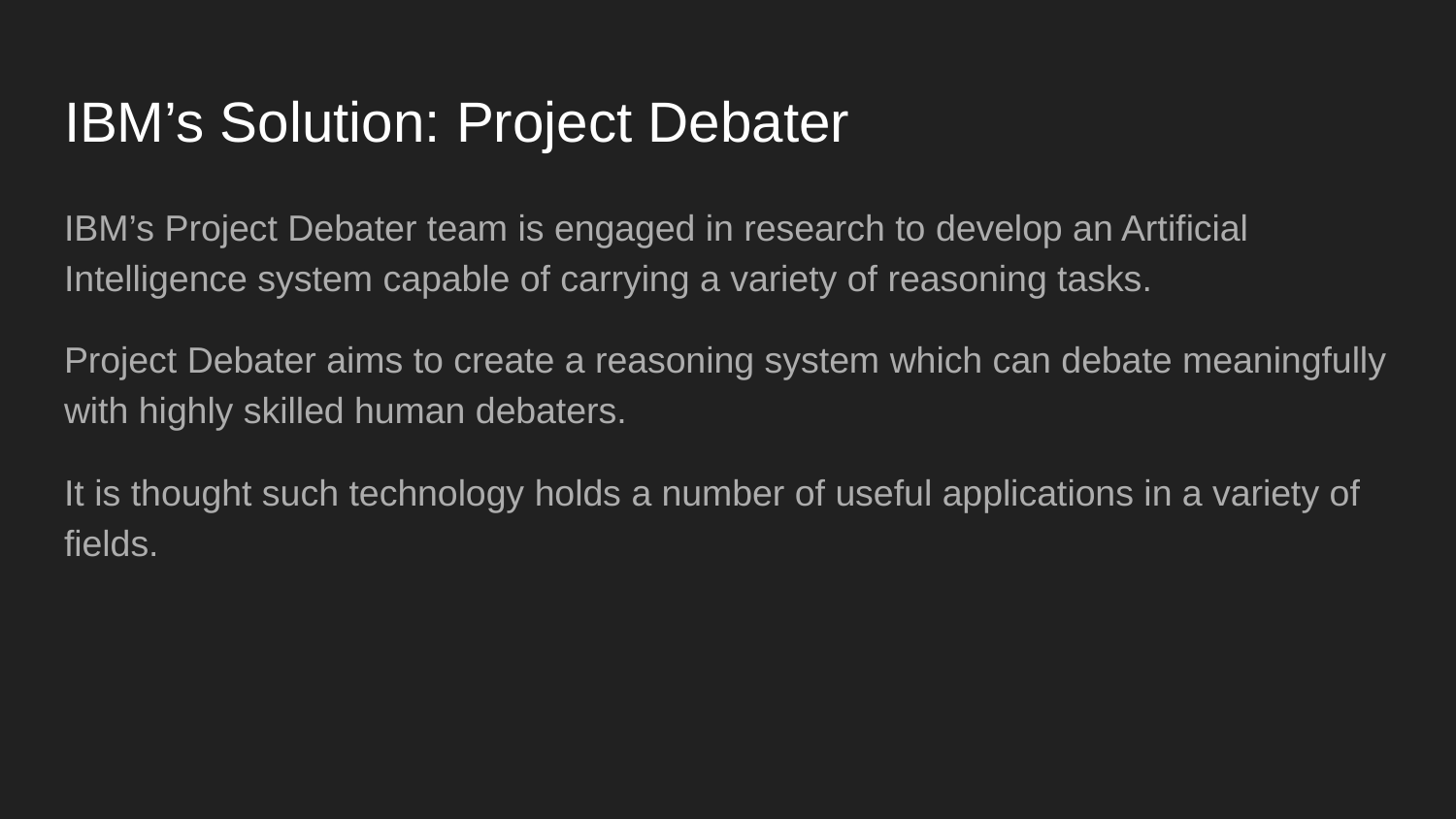

# IBM’s Solution: Project Debater
IBM’s Project Debater team is engaged in research to develop an Artificial Intelligence system capable of carrying a variety of reasoning tasks.
Project Debater aims to create a reasoning system which can debate meaningfully with highly skilled human debaters.
It is thought such technology holds a number of useful applications in a variety of fields.